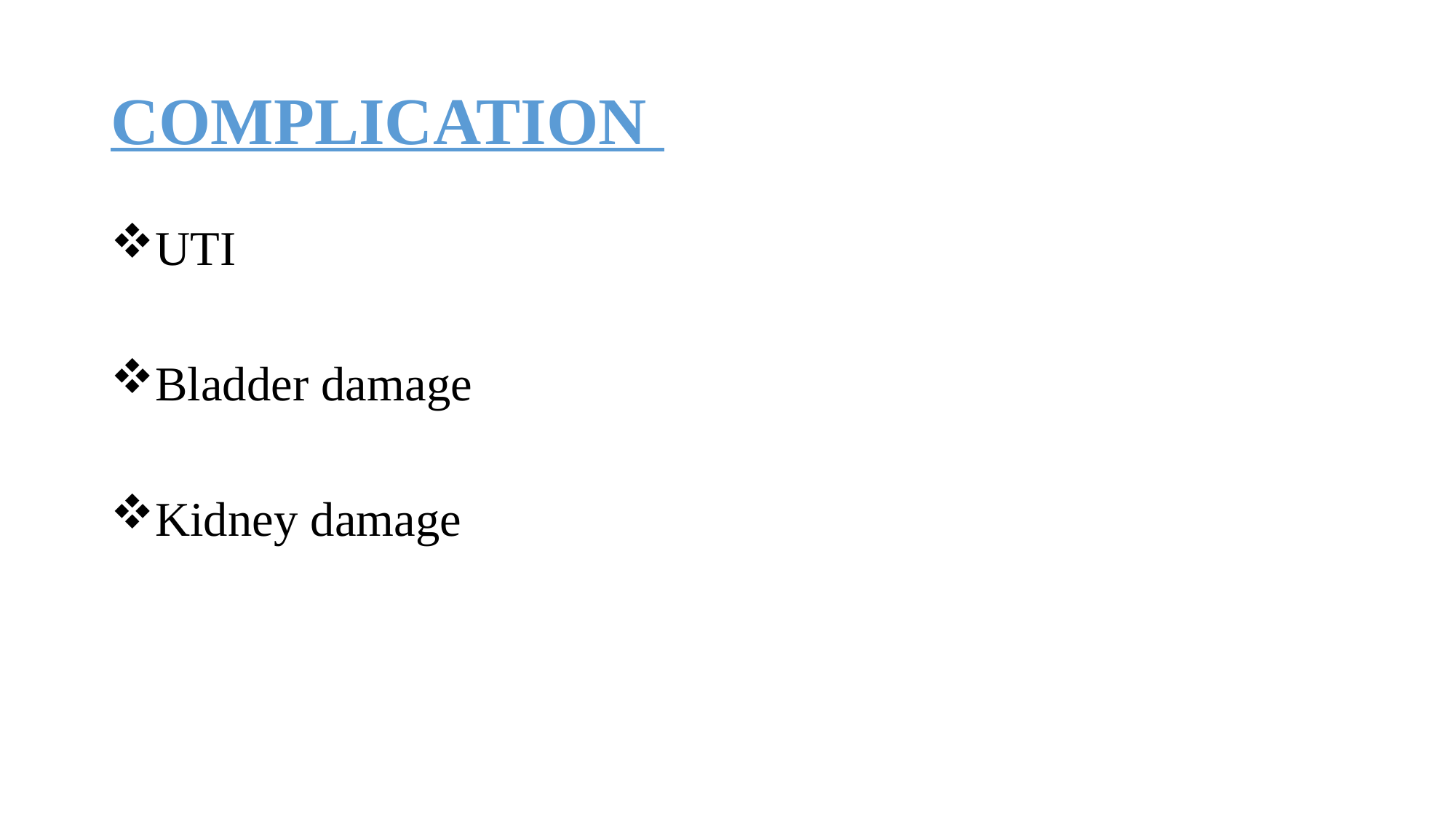

# COMPLICATION
UTI

Bladder damage

Kidney damage